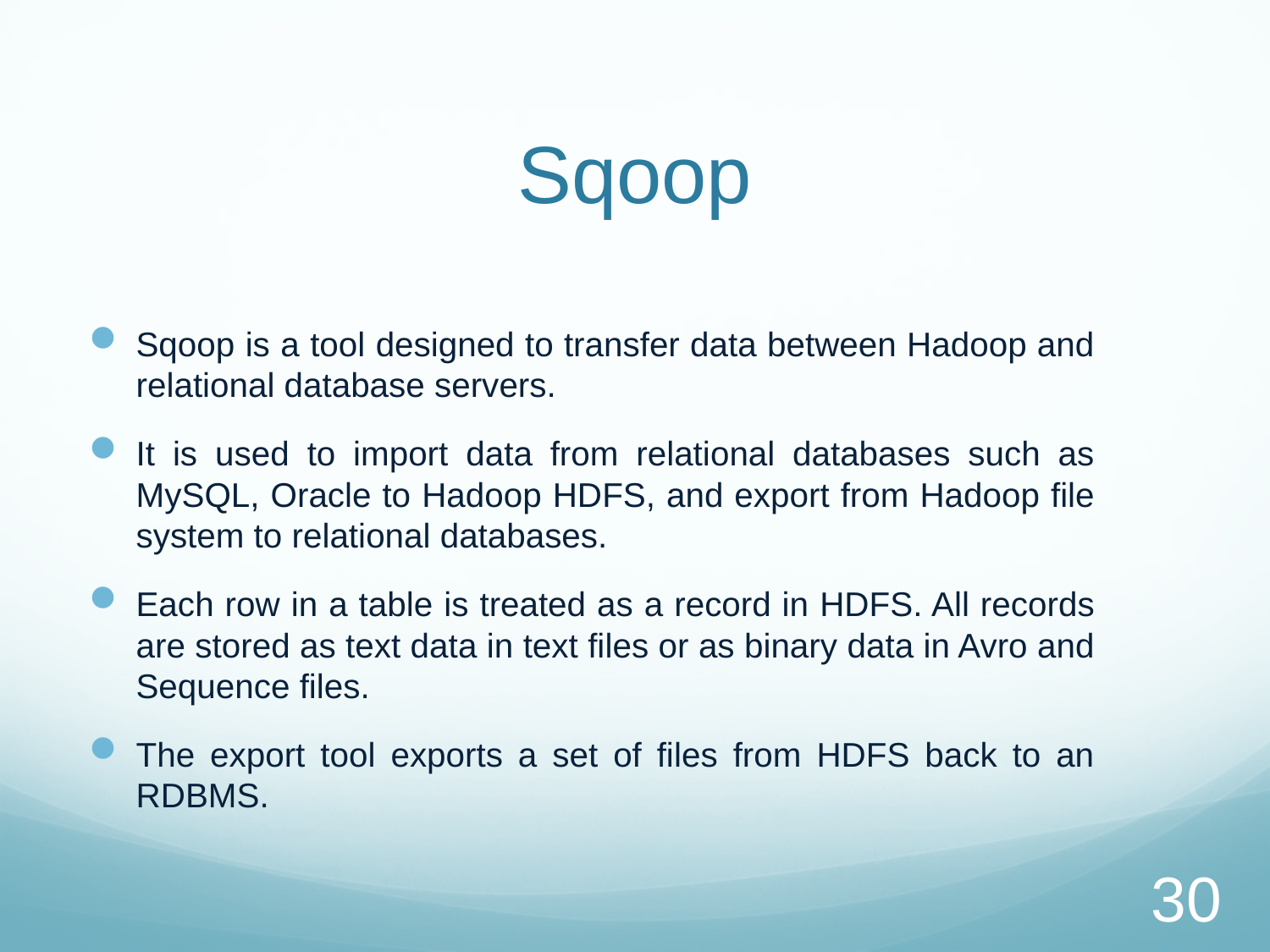

# Sqoop
Sqoop is a tool designed to transfer data between Hadoop and relational database servers.
It is used to import data from relational databases such as MySQL, Oracle to Hadoop HDFS, and export from Hadoop file system to relational databases.
Each row in a table is treated as a record in HDFS. All records are stored as text data in text files or as binary data in Avro and Sequence files.
The export tool exports a set of files from HDFS back to an RDBMS.

30